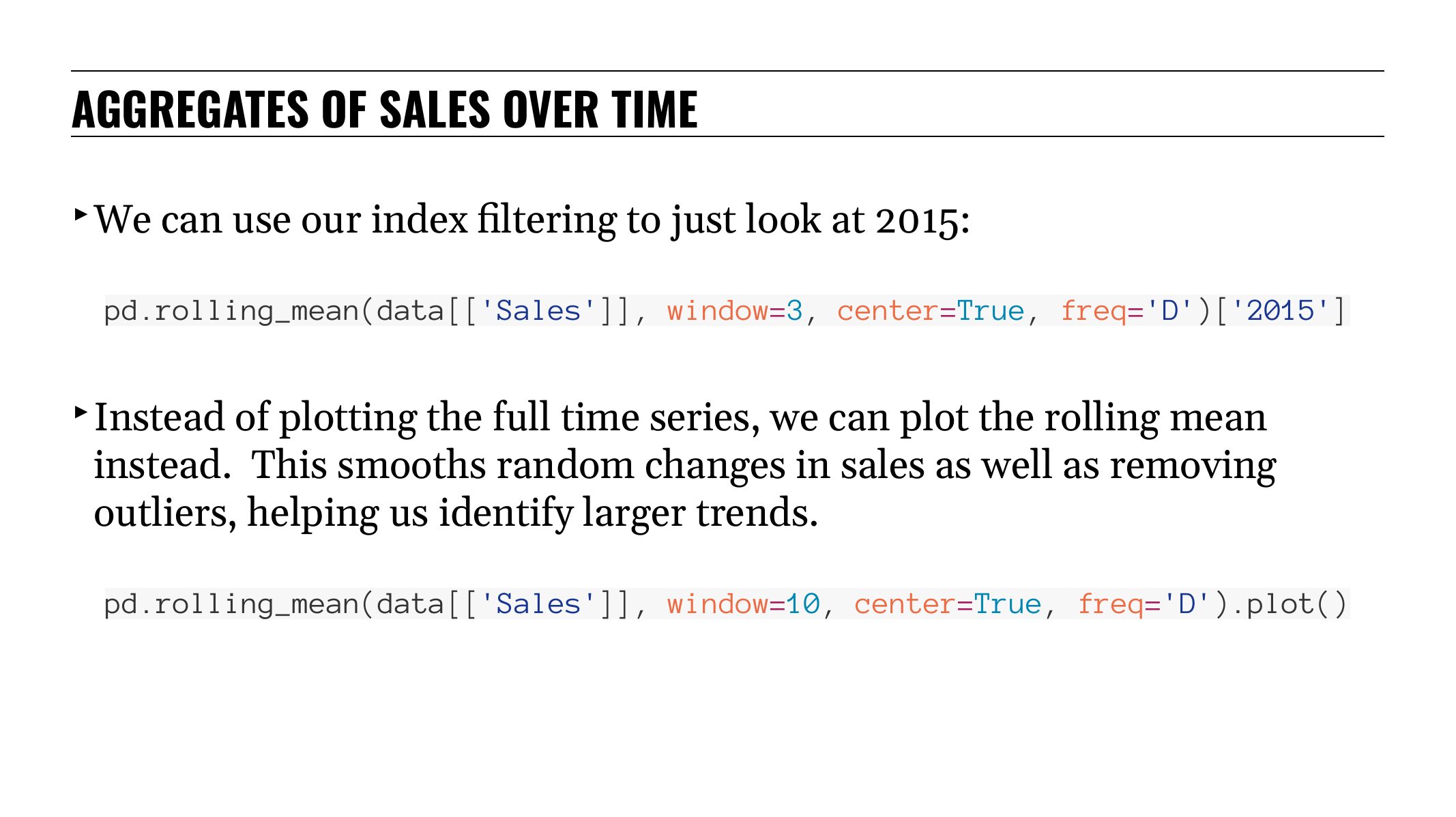

AGGREGATES OF SALES OVER TIME

We can use our index filtering to just look at 2015:

pd.rolling_mean(data[['Sales']], window=3, center=True, freq='D')['2015']

Instead of plotting the full time series, we can plot the rolling mean instead.  This smooths random changes in sales as well as removing outliers, helping us identify larger trends.

pd.rolling_mean(data[['Sales']], window=10, center=True, freq='D').plot()